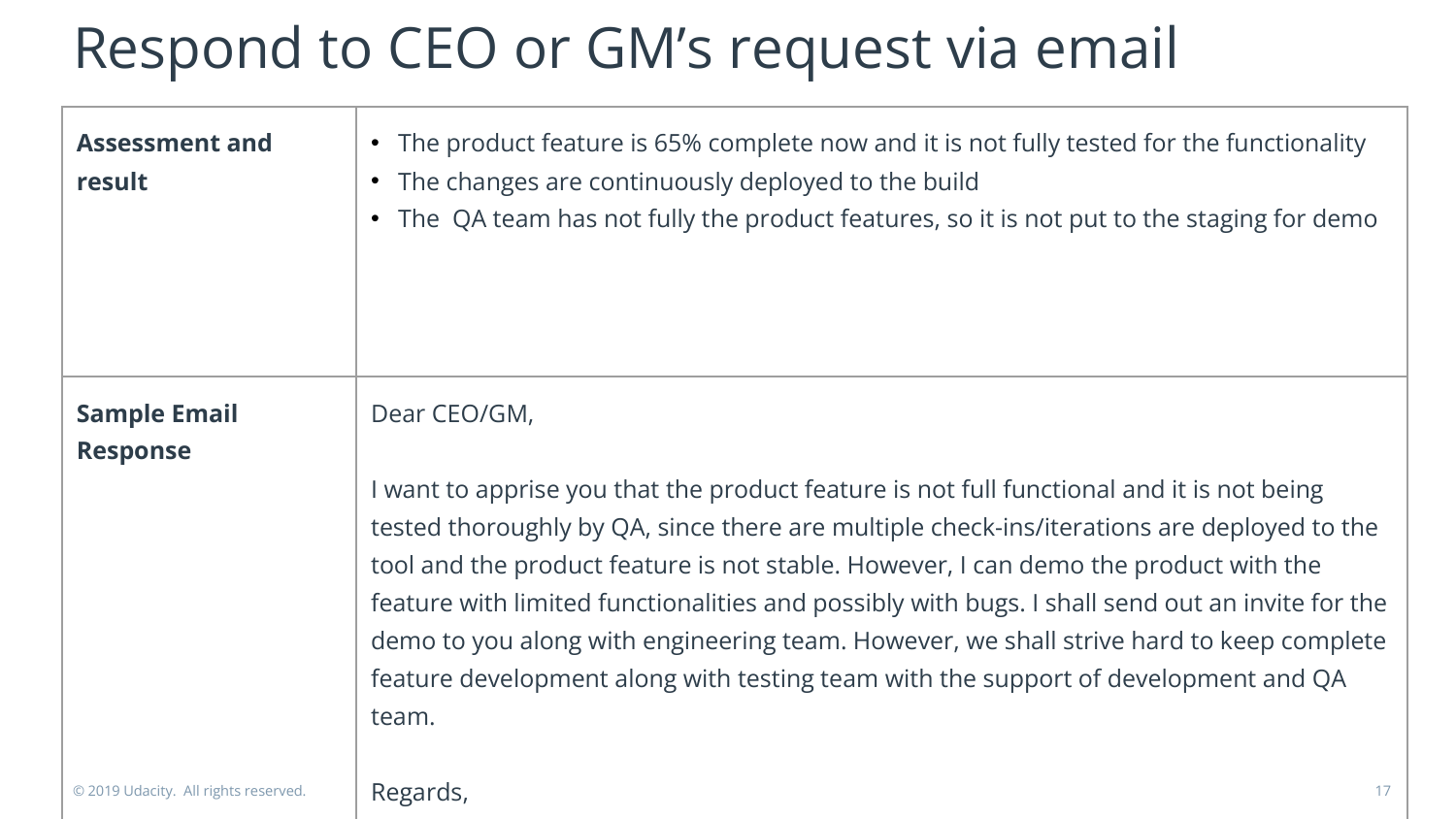

# Respond to CEO or GM’s request via email
| Assessment and result | The product feature is 65% complete now and it is not fully tested for the functionality The changes are continuously deployed to the build The QA team has not fully the product features, so it is not put to the staging for demo |
| --- | --- |
| Sample Email Response | Dear CEO/GM, I want to apprise you that the product feature is not full functional and it is not being tested thoroughly by QA, since there are multiple check-ins/iterations are deployed to the tool and the product feature is not stable. However, I can demo the product with the feature with limited functionalities and possibly with bugs. I shall send out an invite for the demo to you along with engineering team. However, we shall strive hard to keep complete feature development along with testing team with the support of development and QA team. Regards, Srinivas |
© 2019 Udacity.  All rights reserved.
17